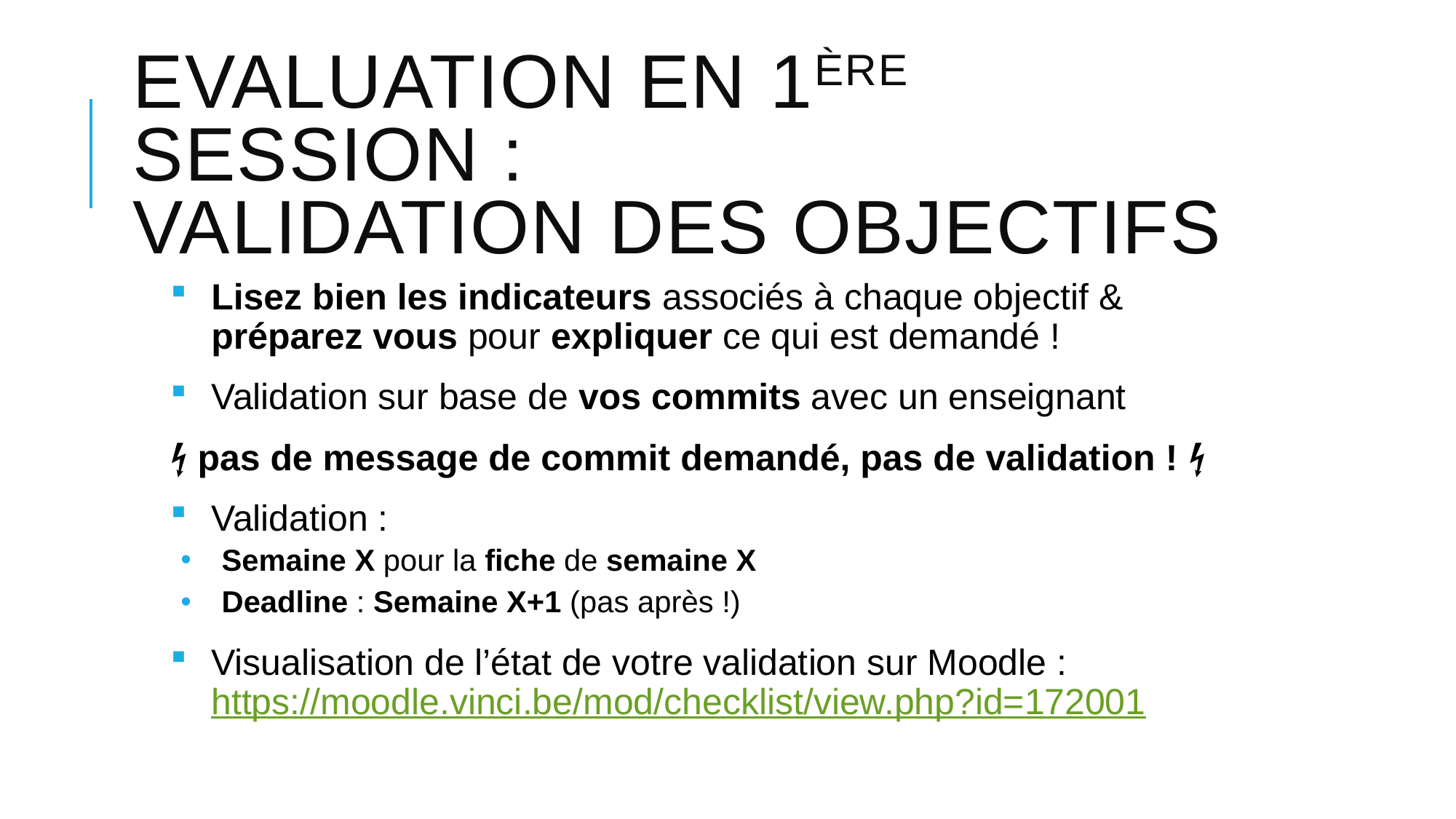

# Evaluation en 1ère session : Validation des objectifs
Lisez bien les indicateurs associés à chaque objectif & préparez vous pour expliquer ce qui est demandé !
Validation sur base de vos commits avec un enseignant
⚡ pas de message de commit demandé, pas de validation ! ⚡
Validation :
Semaine X pour la fiche de semaine X
Deadline : Semaine X+1 (pas après !)
Visualisation de l’état de votre validation sur Moodle : https://moodle.vinci.be/mod/checklist/view.php?id=172001